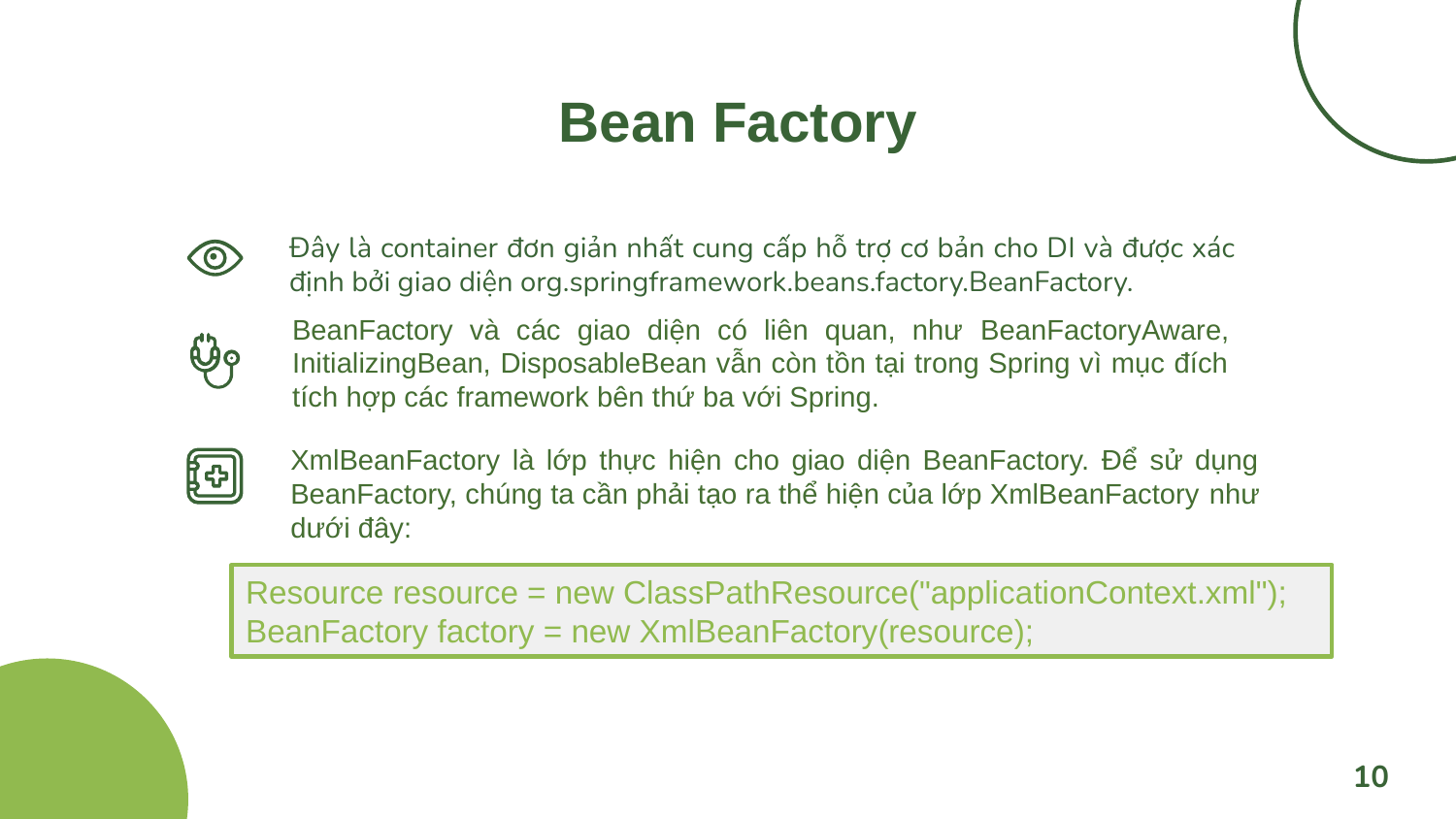

# Bean Factory
Đây là container đơn giản nhất cung cấp hỗ trợ cơ bản cho DI và được xác định bởi giao diện org.springframework.beans.factory.BeanFactory.

BeanFactory và các giao diện có liên quan, như BeanFactoryAware, InitializingBean, DisposableBean vẫn còn tồn tại trong Spring vì mục đích tích hợp các framework bên thứ ba với Spring.

XmlBeanFactory là lớp thực hiện cho giao diện BeanFactory. Để sử dụng BeanFactory, chúng ta cần phải tạo ra thể hiện của lớp XmlBeanFactory như dưới đây:

Resource resource = new ClassPathResource("applicationContext.xml");
BeanFactory factory = new XmlBeanFactory(resource);
10